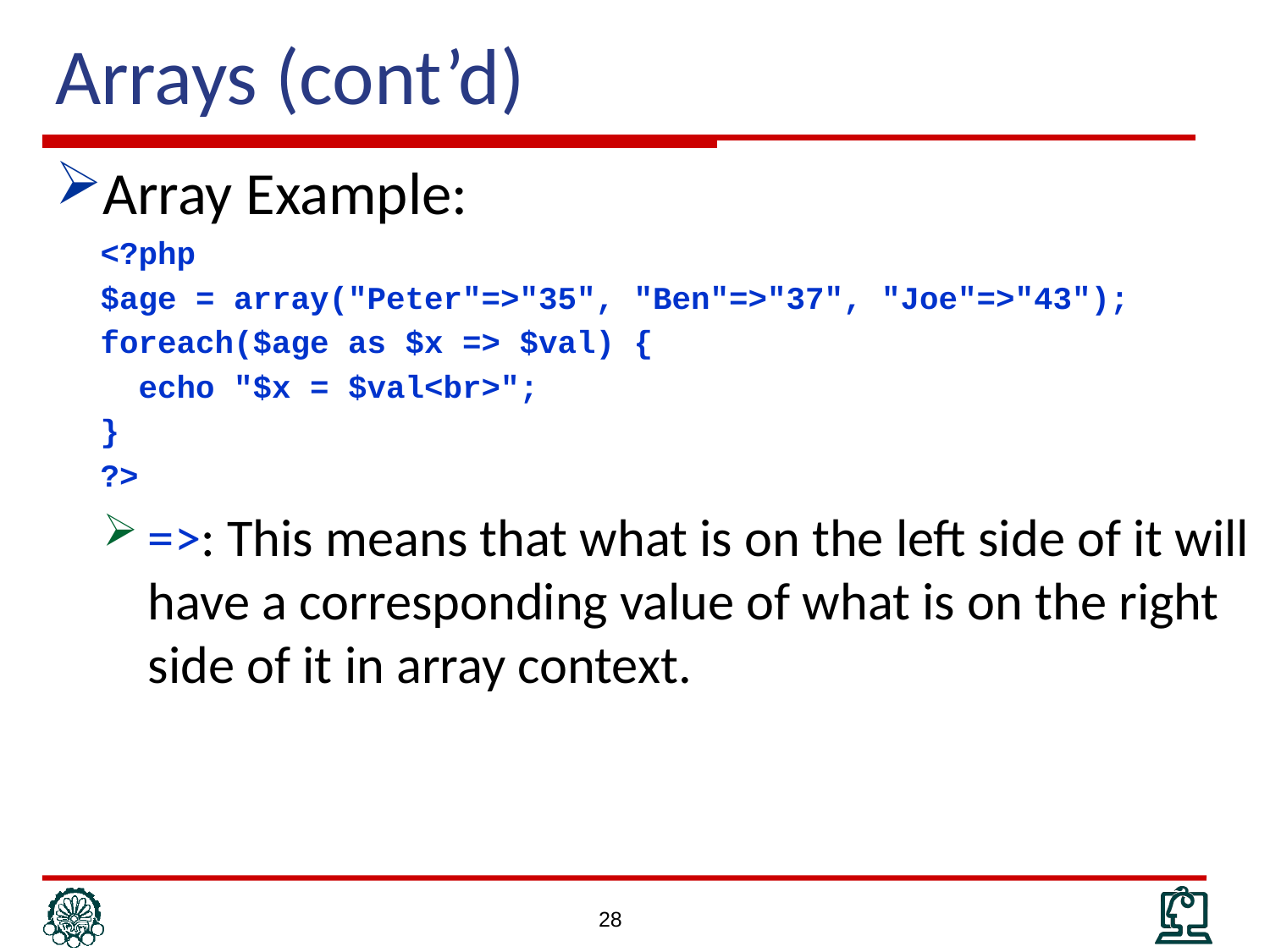

# Arrays (cont’d)
Array Example:
<?php
$age = array("Peter"=>"35", "Ben"=>"37", "Joe"=>"43");
foreach($age as $x => $val) {
  echo "$x = $val<br>";
}
?>
=>: This means that what is on the left side of it will have a corresponding value of what is on the right side of it in array context.

28